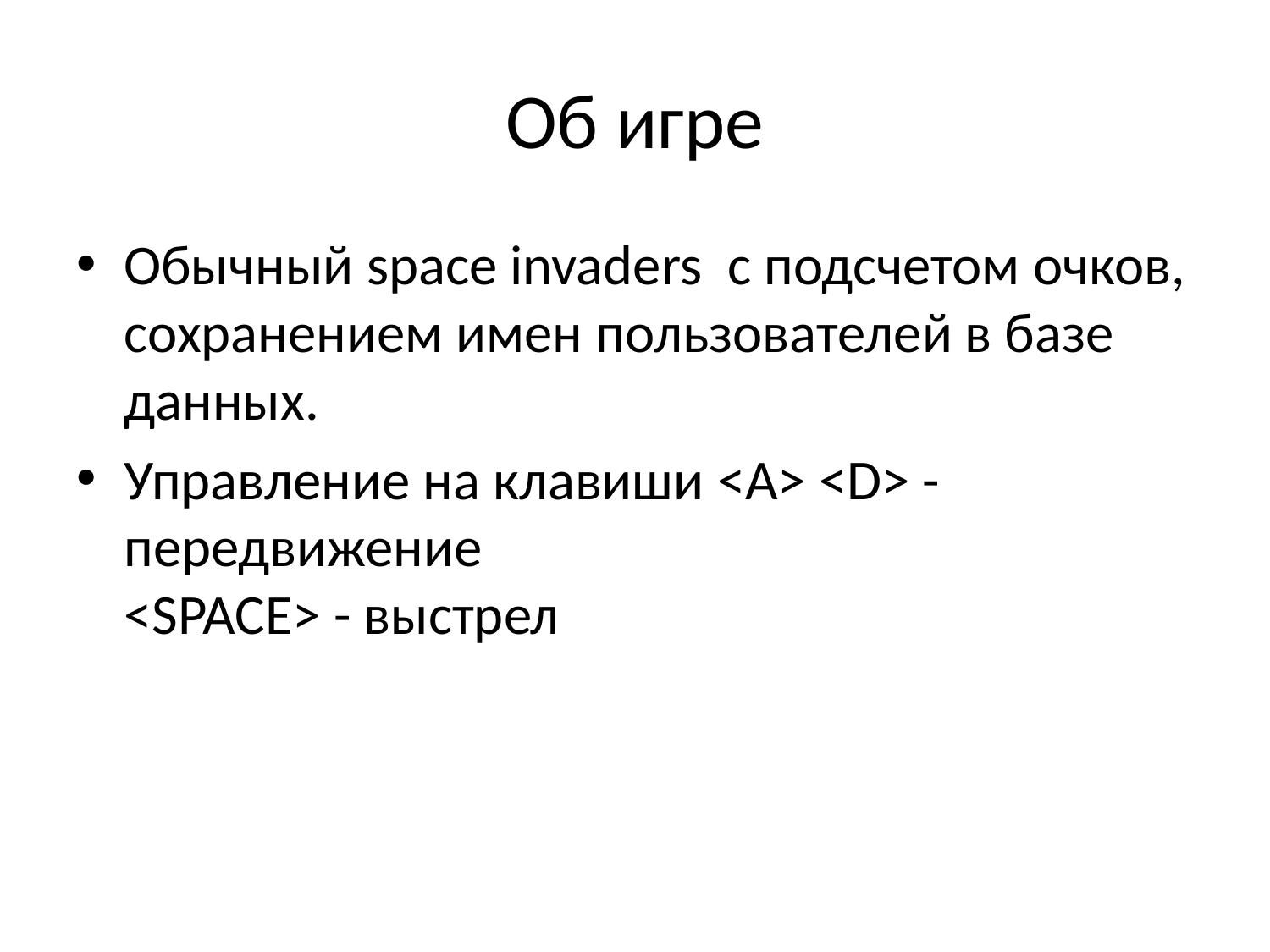

# Об игре
Обычный space invaders  с подсчетом очков, сохранением имен пользователей в базе данных.
Управление на клавиши <A> <D> - передвижение                                                        <SPACE> - выстрел